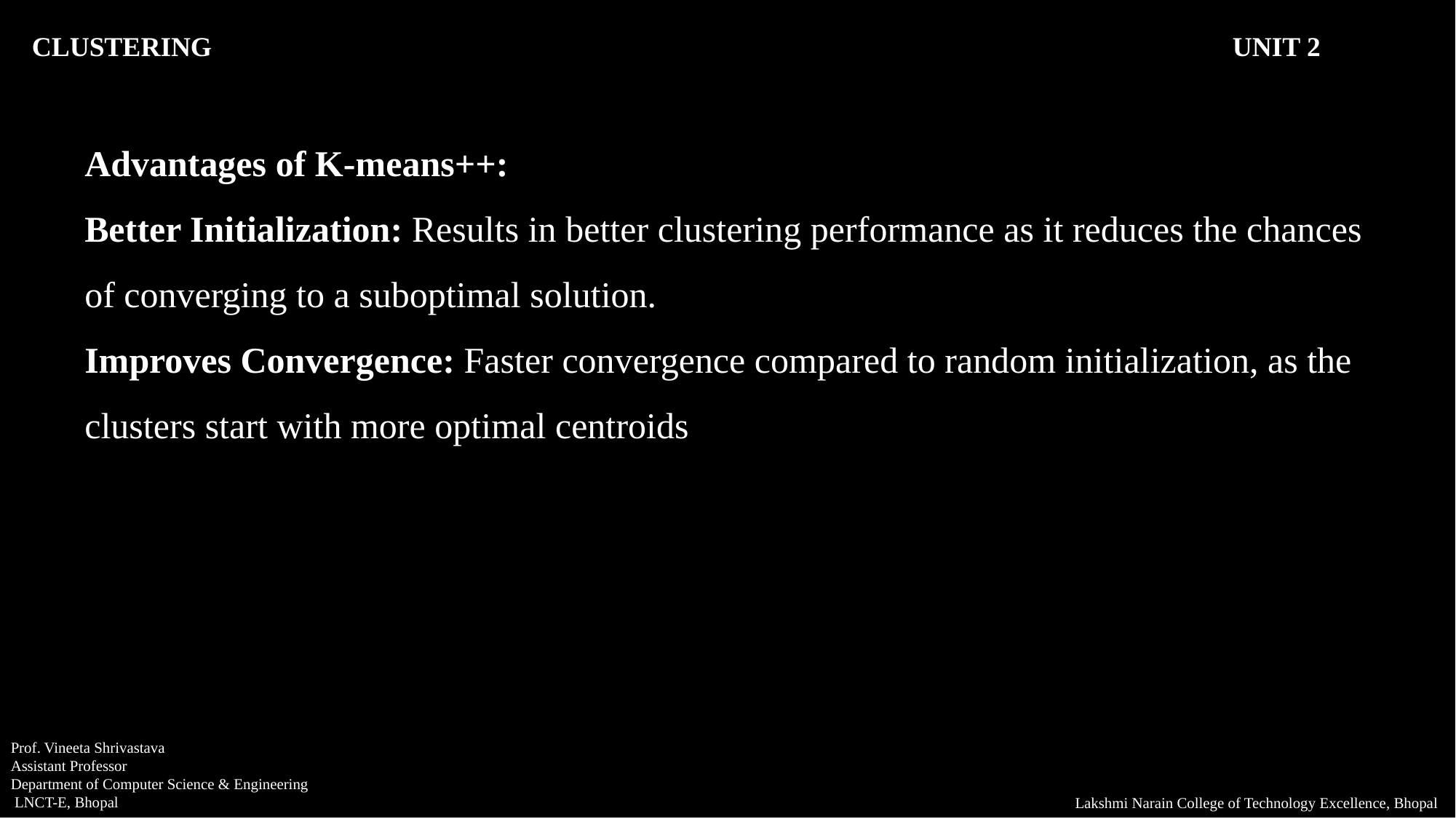

CLUSTERING										UNIT 2
Advantages of K-means++:
Better Initialization: Results in better clustering performance as it reduces the chances of converging to a suboptimal solution.
Improves Convergence: Faster convergence compared to random initialization, as the clusters start with more optimal centroids
Prof. Vineeta Shrivastava
Assistant Professor
Department of Computer Science & Engineering
 LNCT-E, Bhopal
Lakshmi Narain College of Technology Excellence, Bhopal